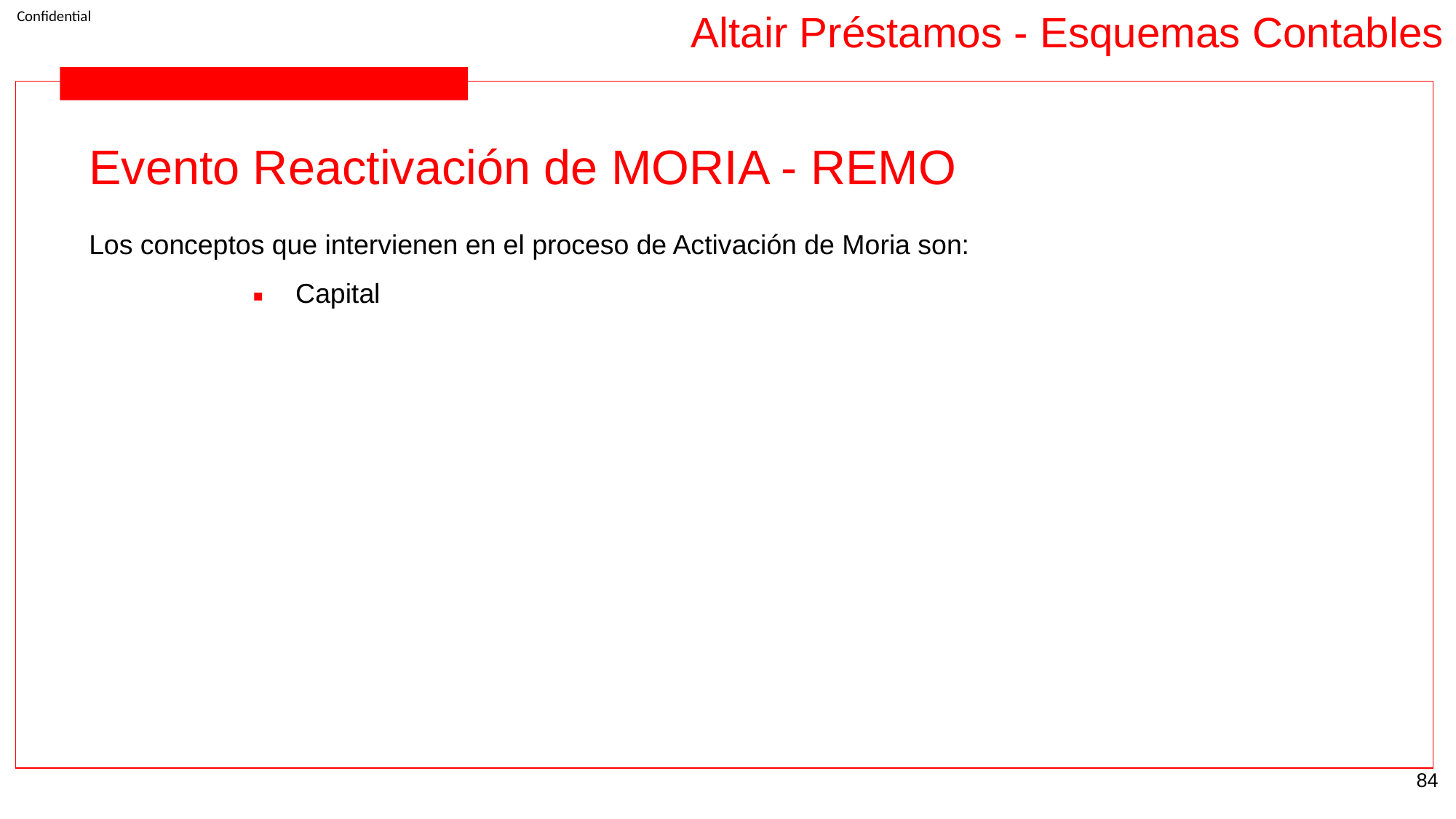

Altair Préstamos - Esquemas Contables

Evento Reactivación de MORIA - REMO

Los conceptos que intervienen en el proceso de Activación de Moria son:
Capital

84